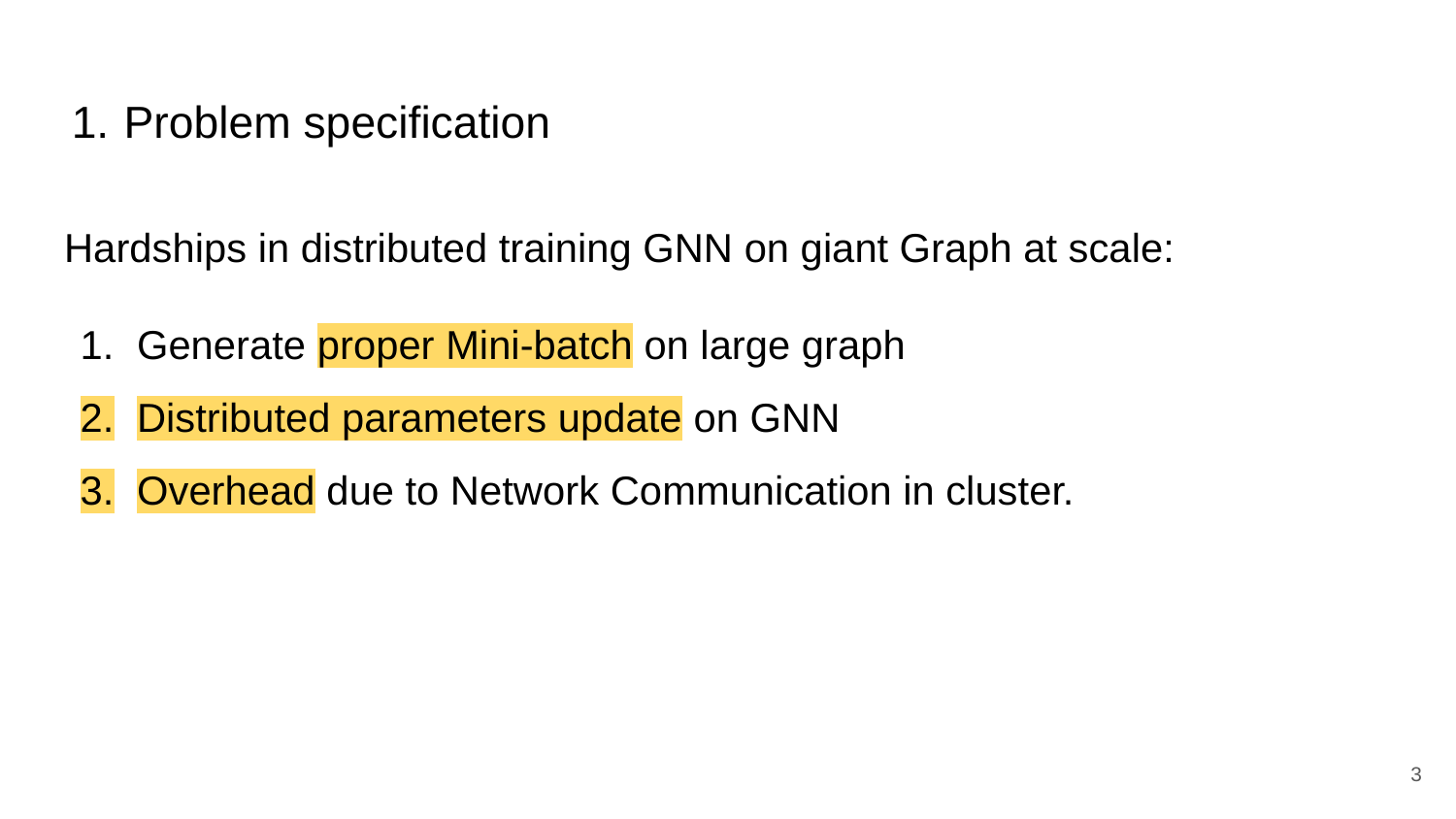

# Problem specification
Hardships in distributed training GNN on giant Graph at scale:
Generate proper Mini-batch on large graph
Distributed parameters update on GNN
Overhead due to Network Communication in cluster.
3